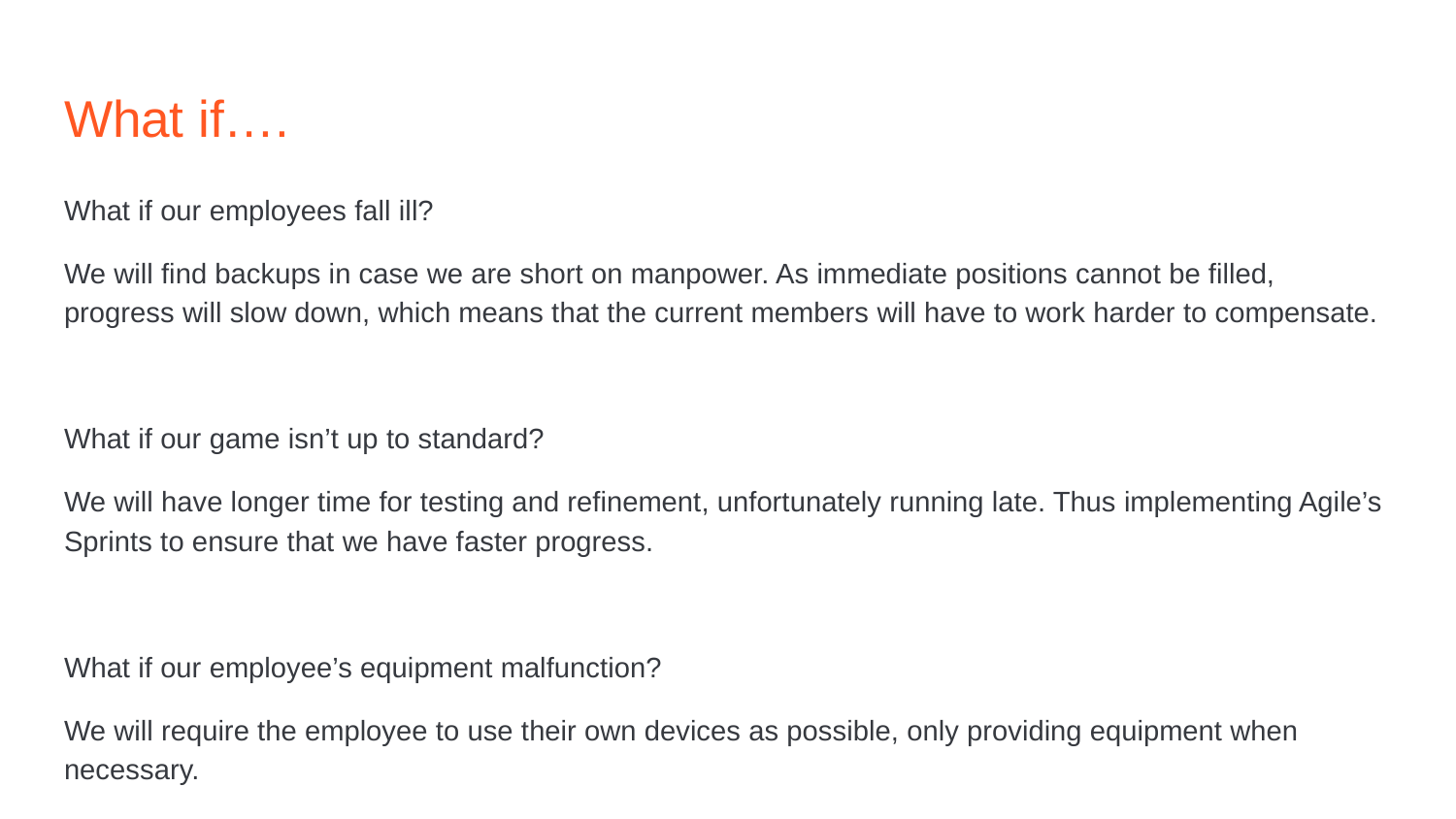

# What if….
What if our employees fall ill?
We will find backups in case we are short on manpower. As immediate positions cannot be filled, progress will slow down, which means that the current members will have to work harder to compensate.

What if our game isn’t up to standard?
We will have longer time for testing and refinement, unfortunately running late. Thus implementing Agile’s Sprints to ensure that we have faster progress.

What if our employee’s equipment malfunction?
We will require the employee to use their own devices as possible, only providing equipment when necessary.